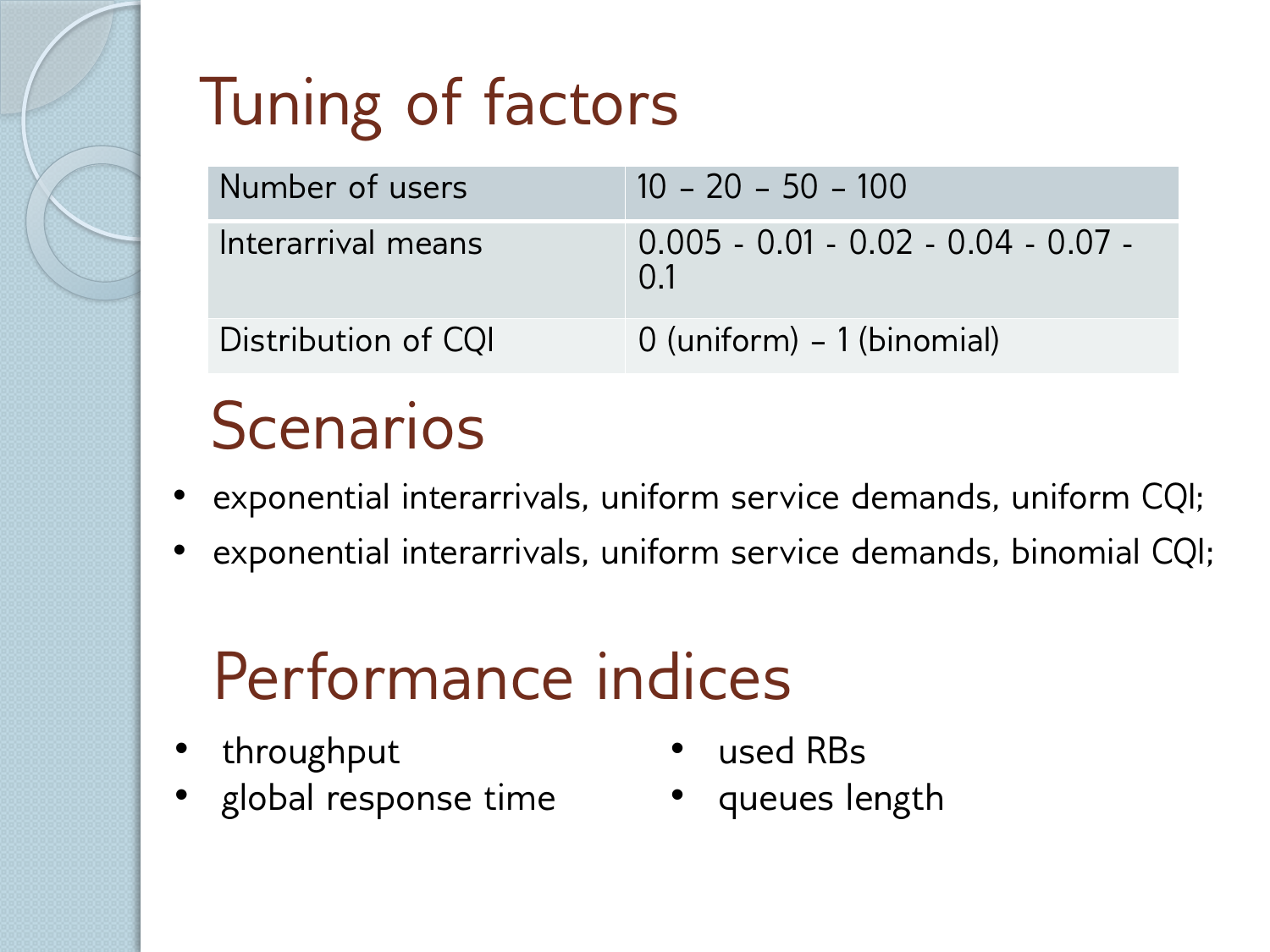

Tuning of factors
| Number of users | 10 – 20 – 50 – 100 |
| --- | --- |
| Interarrival means | 0.005 - 0.01 - 0.02 - 0.04 - 0.07 - 0.1 |
| Distribution of CQI | 0 (uniform) – 1 (binomial) |
Scenarios
exponential interarrivals, uniform service demands, uniform CQI;
exponential interarrivals, uniform service demands, binomial CQI;
Performance indices
throughput
global response time
used RBs
queues length